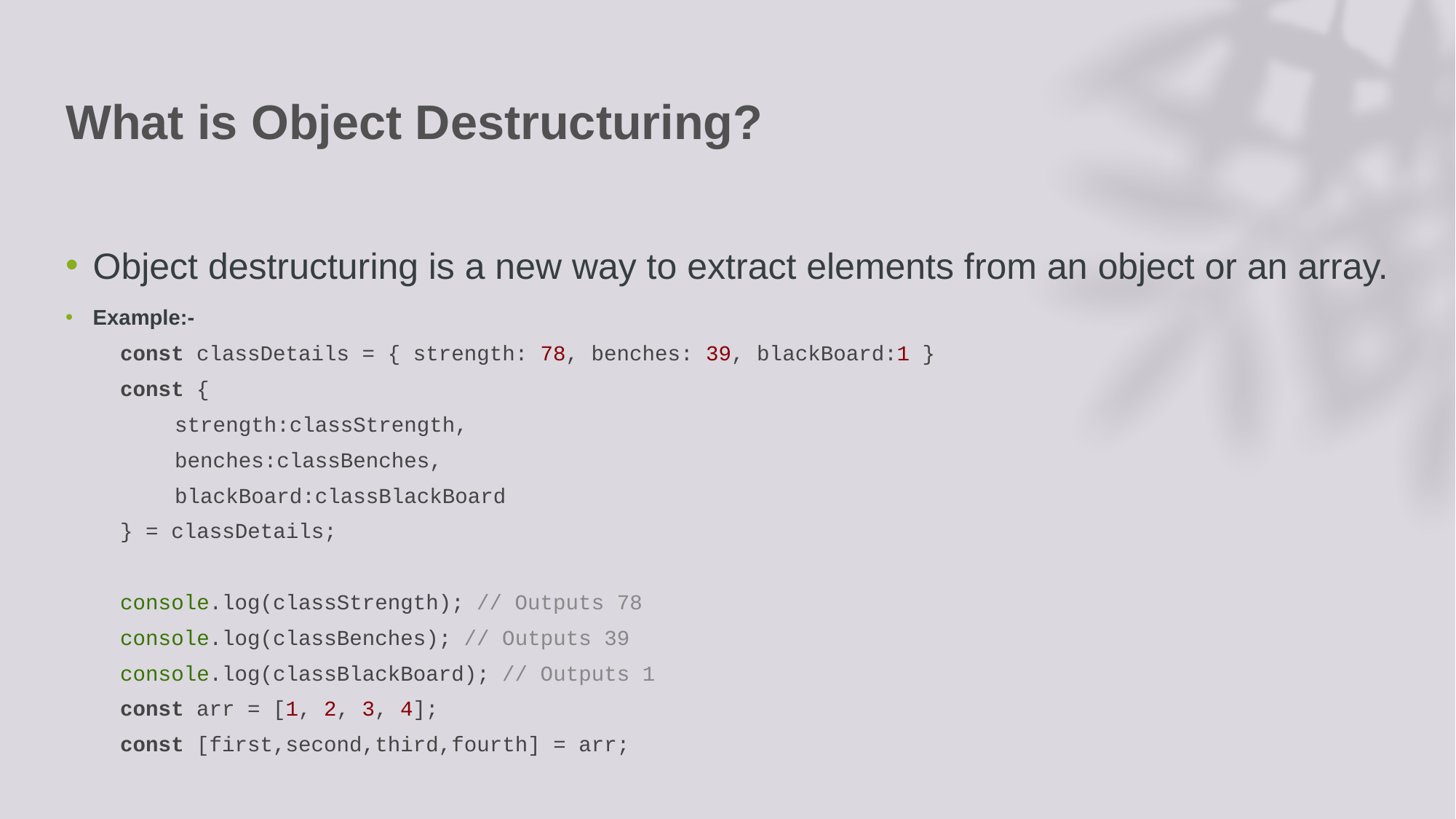

# What is Object Destructuring?
Object destructuring is a new way to extract elements from an object or an array.
Example:-
const classDetails = { strength: 78, benches: 39, blackBoard:1 }
const {
strength:classStrength,
benches:classBenches,
blackBoard:classBlackBoard
} = classDetails;

console.log(classStrength); // Outputs 78
console.log(classBenches); // Outputs 39
console.log(classBlackBoard); // Outputs 1
const arr = [1, 2, 3, 4];
const [first,second,third,fourth] = arr;